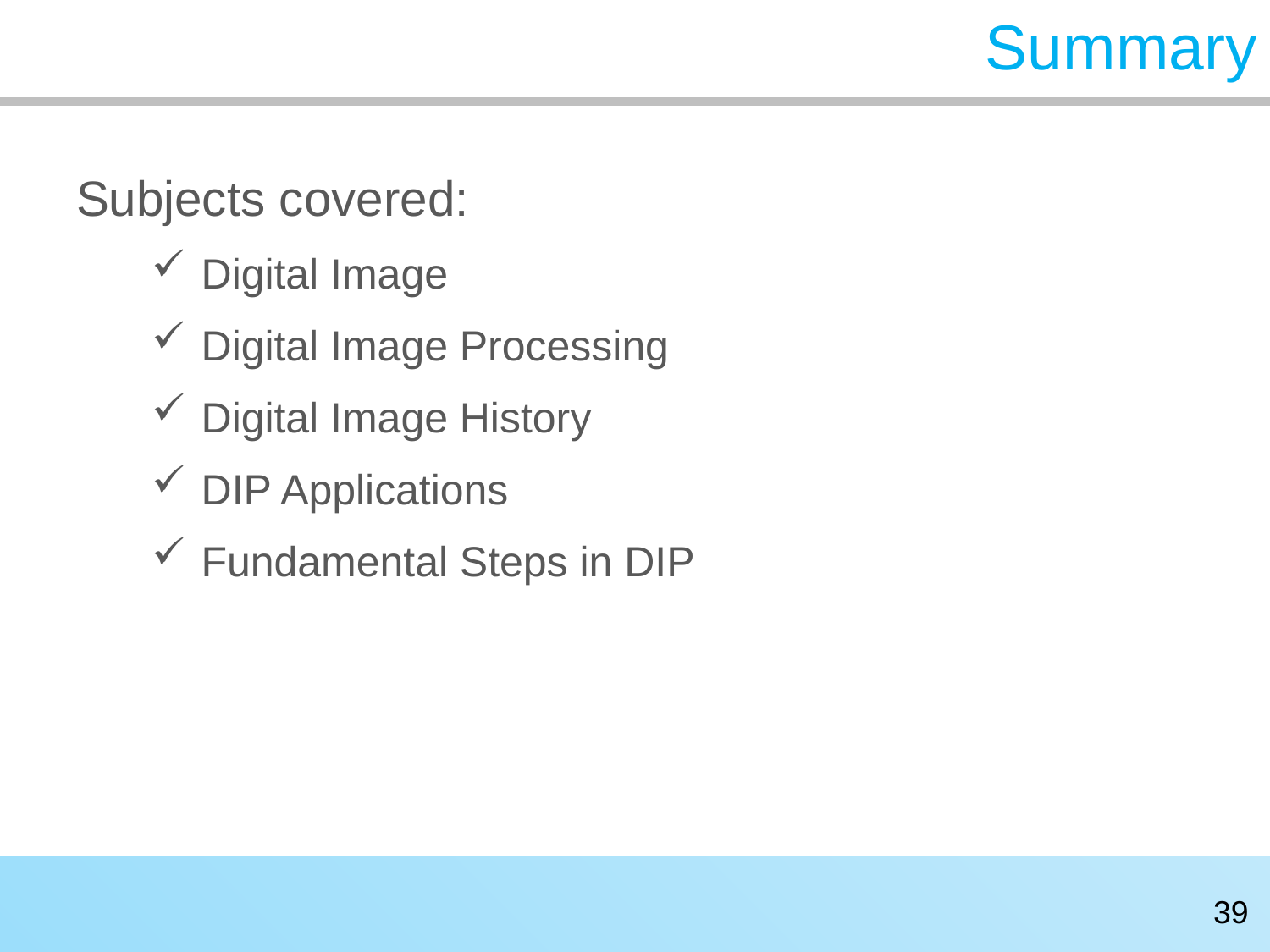

# Summary
Subjects covered:
Digital Image
Digital Image Processing
Digital Image History
DIP Applications
Fundamental Steps in DIP